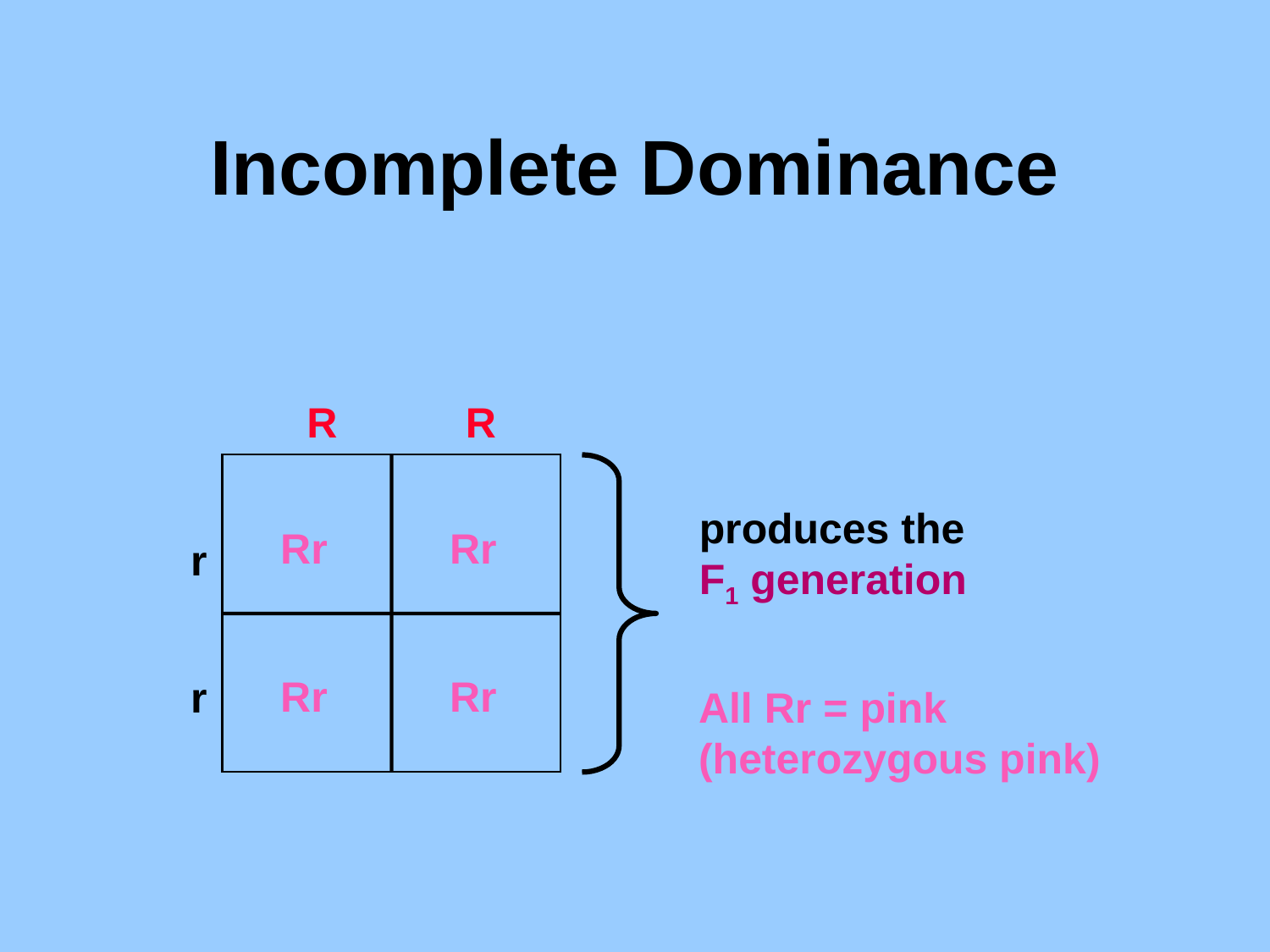

# Incomplete Dominance
R
R

r

r

produces the
F1 generation
All Rr = pink
(heterozygous pink)
Rr
Rr
Rr
Rr